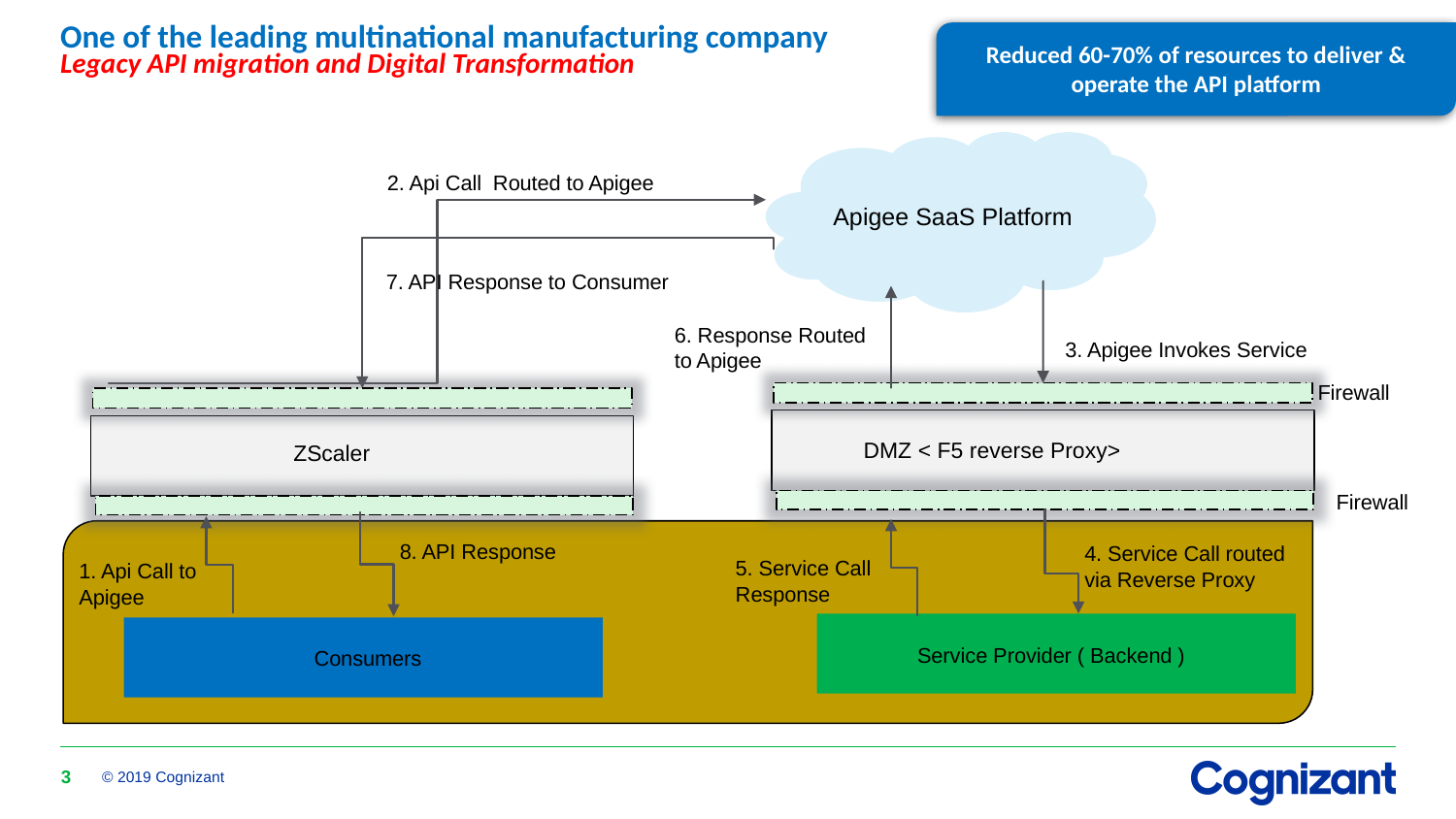

One of the leading multinational manufacturing company
Legacy API migration and Digital Transformation
Reduced 60-70% of resources to deliver & operate the API platform

2. Api Call  Routed to Apigee
Apigee SaaS Platform
7. API Response to Consumer
6. Response Routed to Apigee
3. Apigee Invokes Service
Firewall

DMZ < F5 reverse Proxy>
ZScaler
Firewall

8. API Response
4. Service Call routed via Reverse Proxy
5. Service Call Response
1. Api Call to Apigee

  Consumers
Consumer
Service Provider ( Backend )
3
© 2019 Cognizant